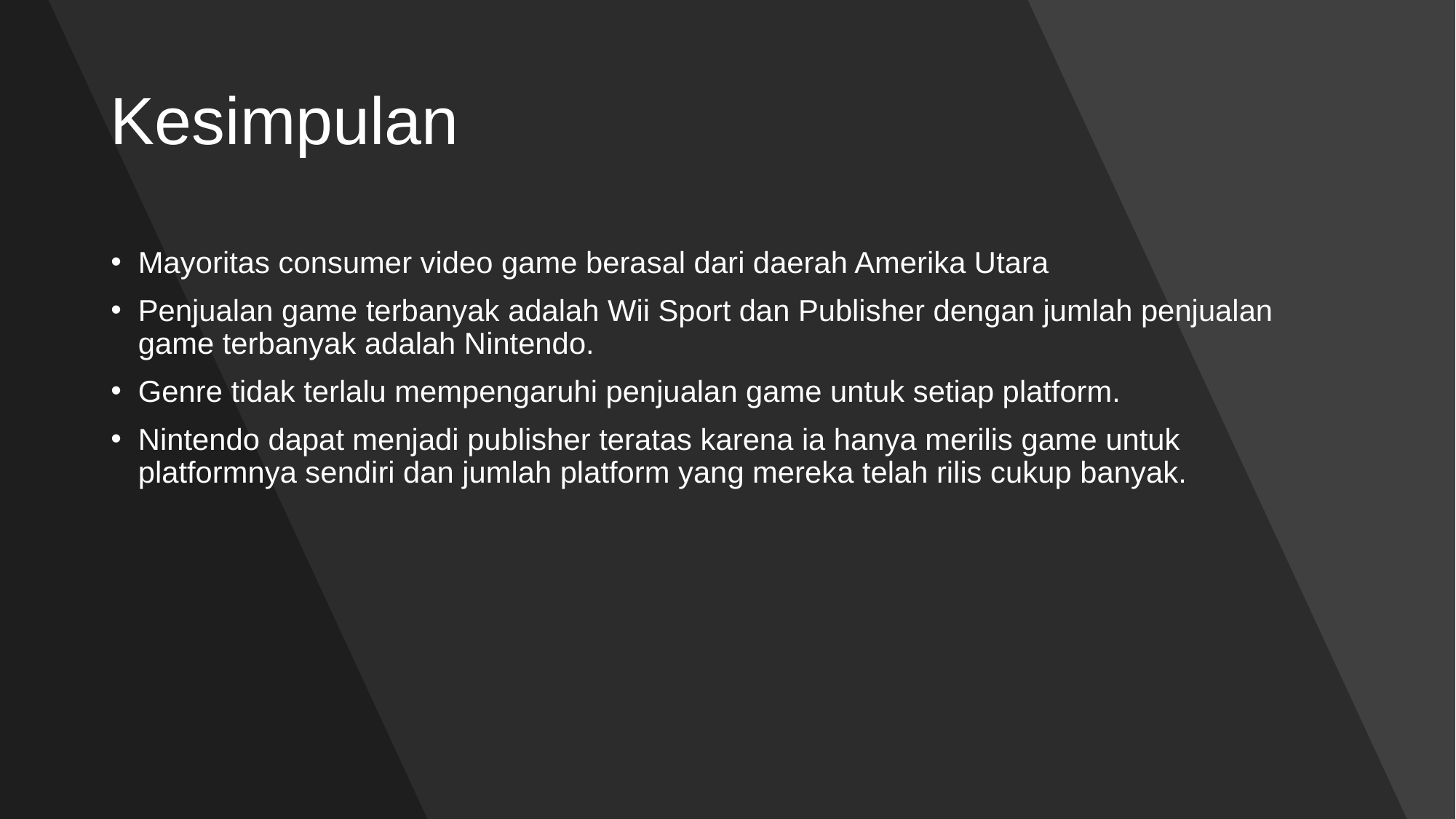

# Kesimpulan
Mayoritas consumer video game berasal dari daerah Amerika Utara
Penjualan game terbanyak adalah Wii Sport dan Publisher dengan jumlah penjualan game terbanyak adalah Nintendo.
Genre tidak terlalu mempengaruhi penjualan game untuk setiap platform.
Nintendo dapat menjadi publisher teratas karena ia hanya merilis game untuk platformnya sendiri dan jumlah platform yang mereka telah rilis cukup banyak.